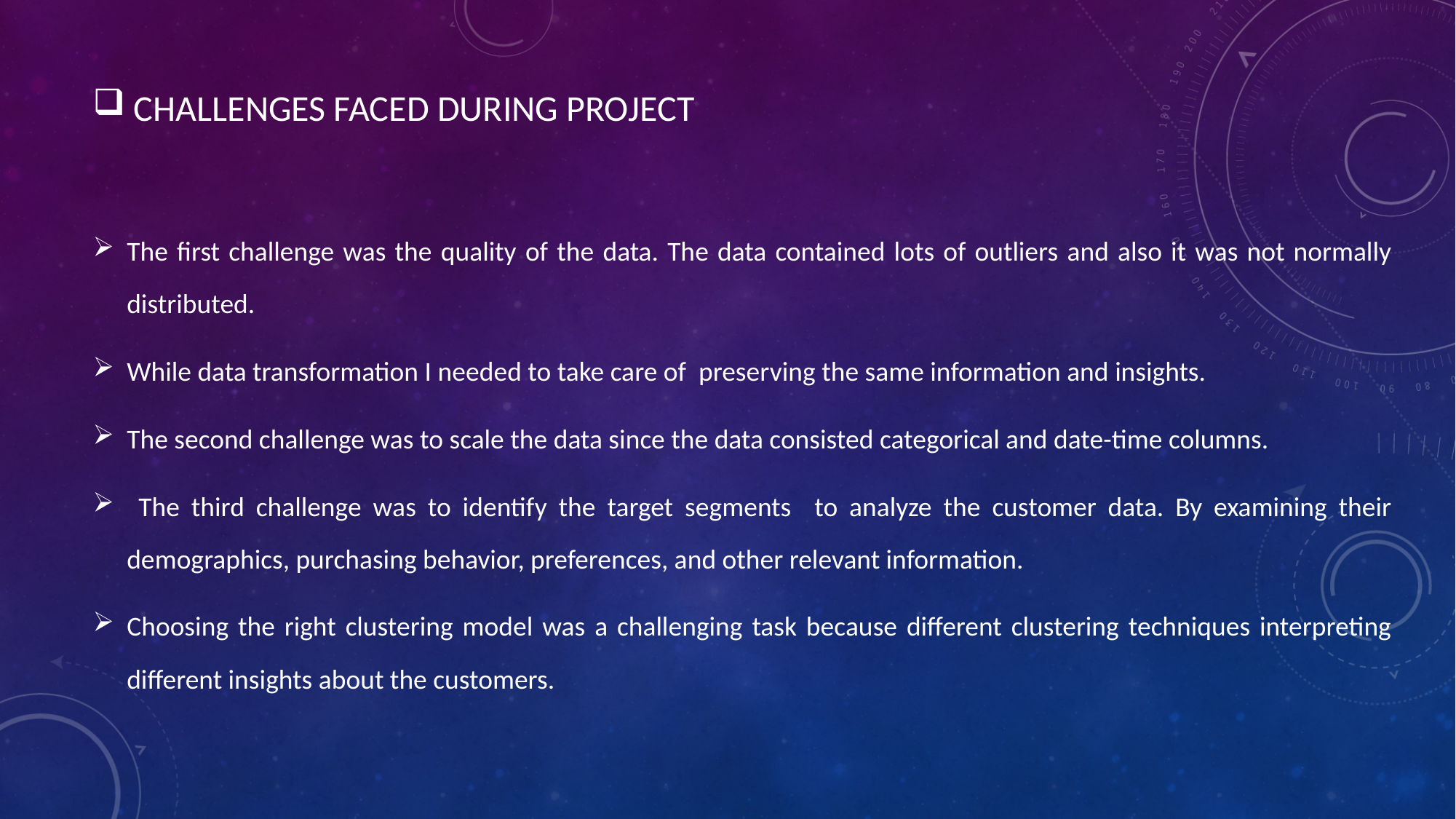

# Challenges faced during project
The first challenge was the quality of the data. The data contained lots of outliers and also it was not normally distributed.
While data transformation I needed to take care of  preserving the same information and insights.
The second challenge was to scale the data since the data consisted categorical and date-time columns.
 The third challenge was to identify the target segments  to analyze the customer data. By examining their demographics, purchasing behavior, preferences, and other relevant information.
Choosing the right clustering model was a challenging task because different clustering techniques interpreting different insights about the customers.